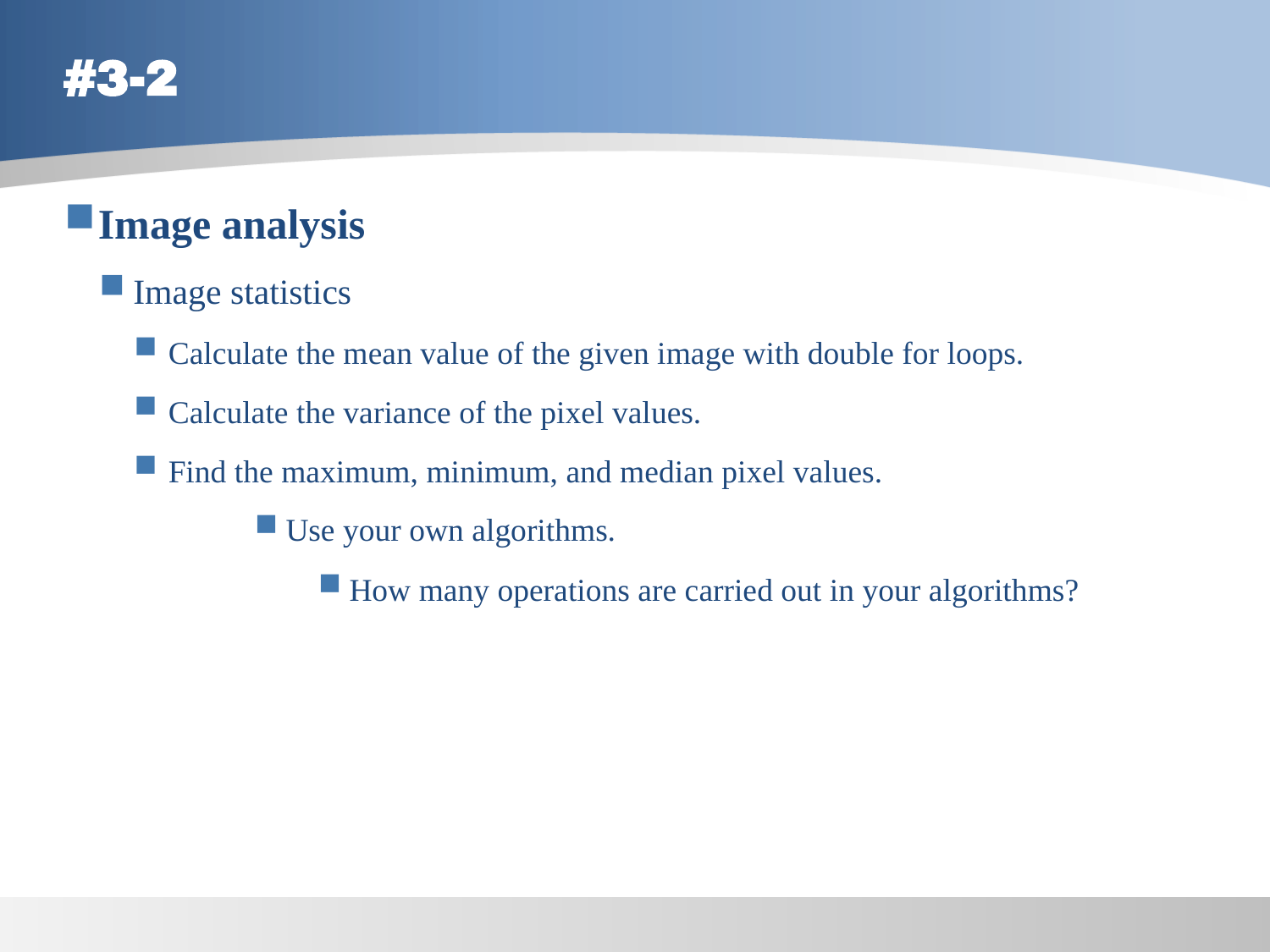

# #3-2
Image analysis
Image statistics
Calculate the mean value of the given image with double for loops.
Calculate the variance of the pixel values.
Find the maximum, minimum, and median pixel values.
Use your own algorithms.
How many operations are carried out in your algorithms?